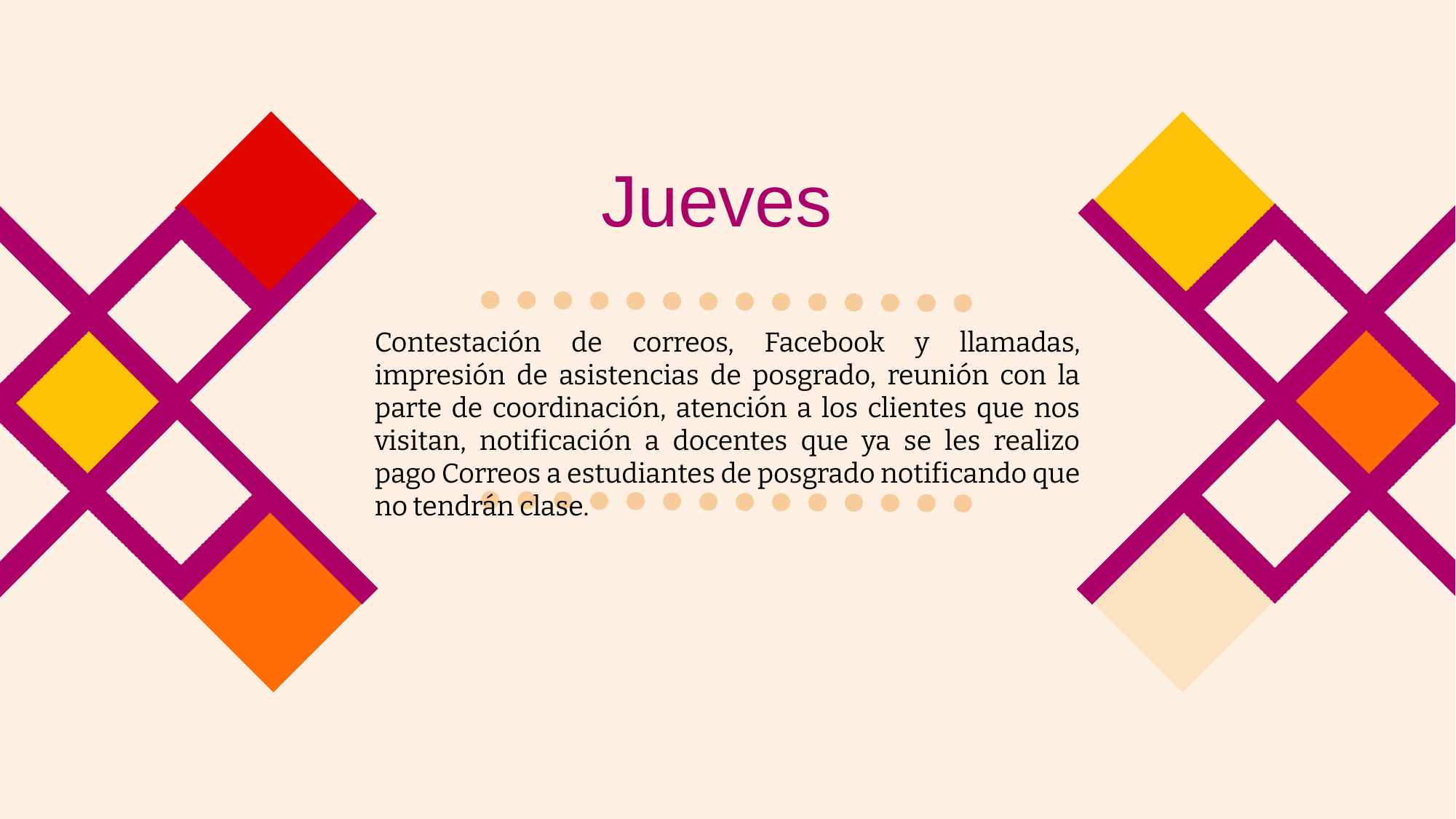

Contestación de correos, Facebook y llamadas, impresión de asistencias de posgrado, reunión con la parte de coordinación, atención a los clientes que nos visitan, notificación a docentes que ya se les realizo pago Correos a estudiantes de posgrado notificando que no tendrán clase.

# Jueves